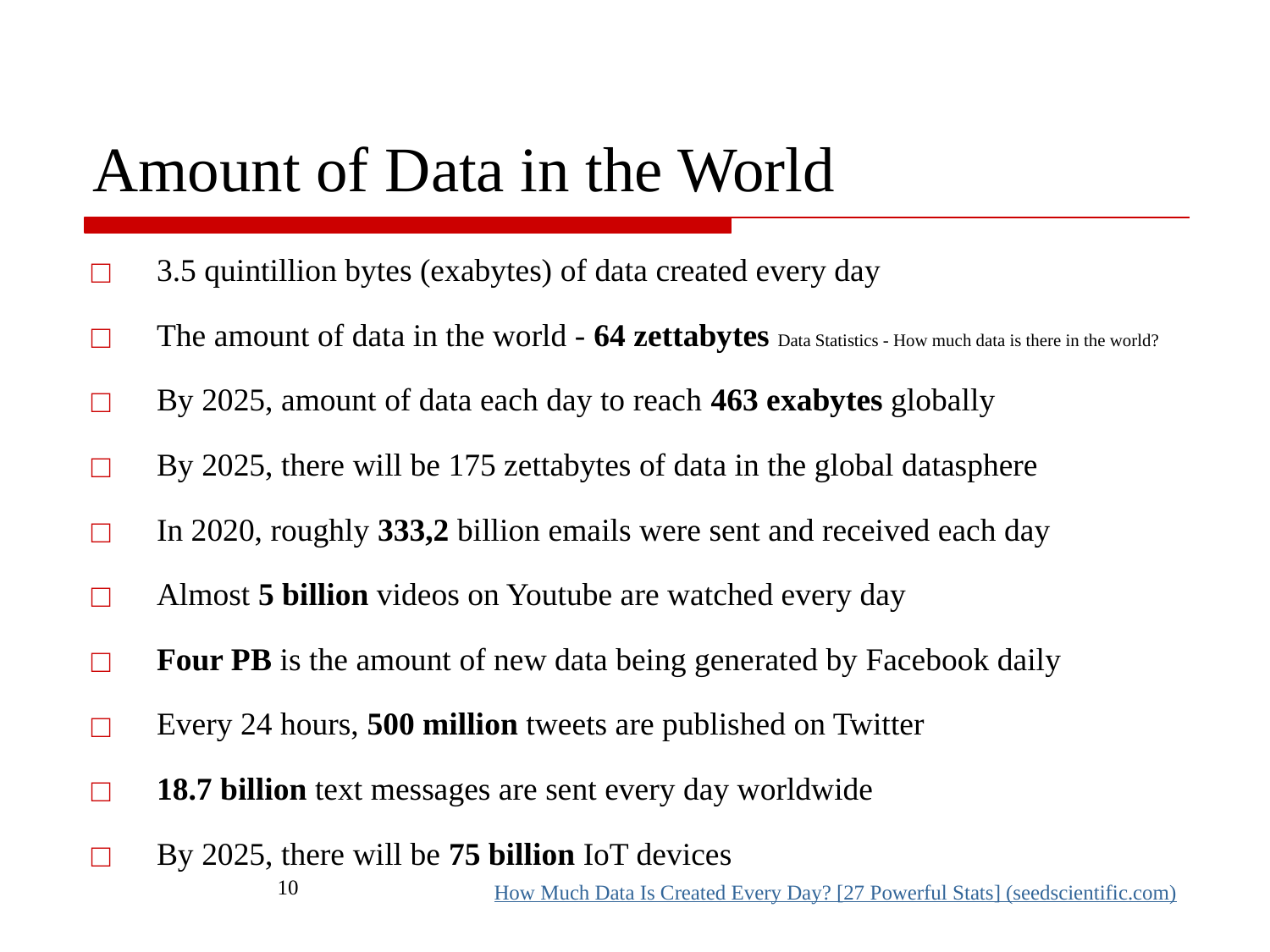

# Amount of Data in the World
3.5 quintillion bytes (exabytes) of data created every day

The amount of data in the world - 64 zettabytes Data Statistics - How much data is there in the world?

By 2025, amount of data each day to reach 463 exabytes globally

By 2025, there will be 175 zettabytes of data in the global datasphere

In 2020, roughly 333,2 billion emails were sent and received each day

Almost 5 billion videos on Youtube are watched every day

Four PB is the amount of new data being generated by Facebook daily

Every 24 hours, 500 million tweets are published on Twitter

18.7 billion text messages are sent every day worldwide

By 2025, there will be 75 billion IoT devices
How Much Data Is Created Every Day? [27 Powerful Stats] (seedscientific.com)

10